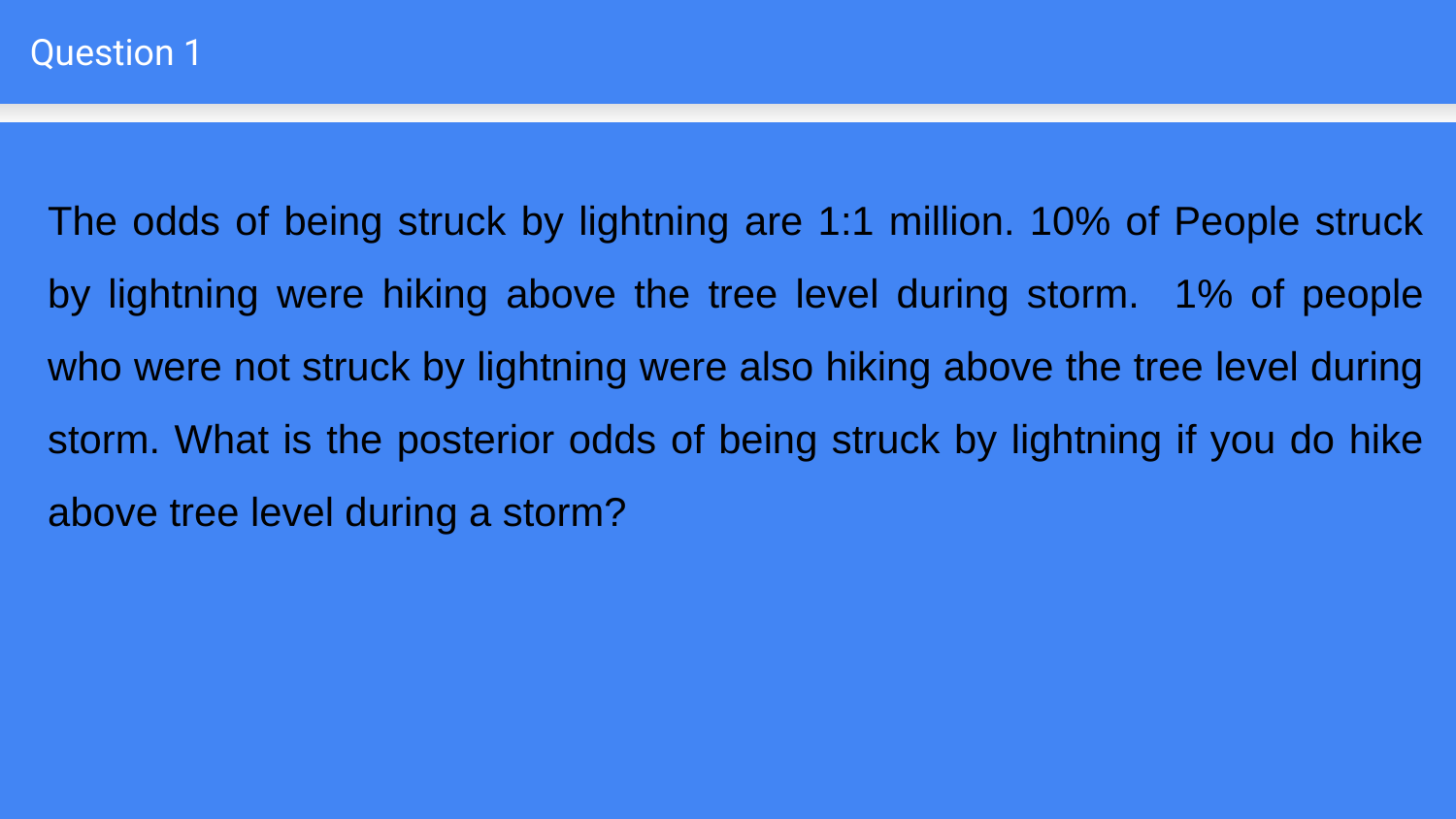

Question 1
The odds of being struck by lightning are 1:1 million. 10% of People struck by lightning were hiking above the tree level during storm.  1% of people who were not struck by lightning were also hiking above the tree level during storm. What is the posterior odds of being struck by lightning if you do hike above tree level during a storm?